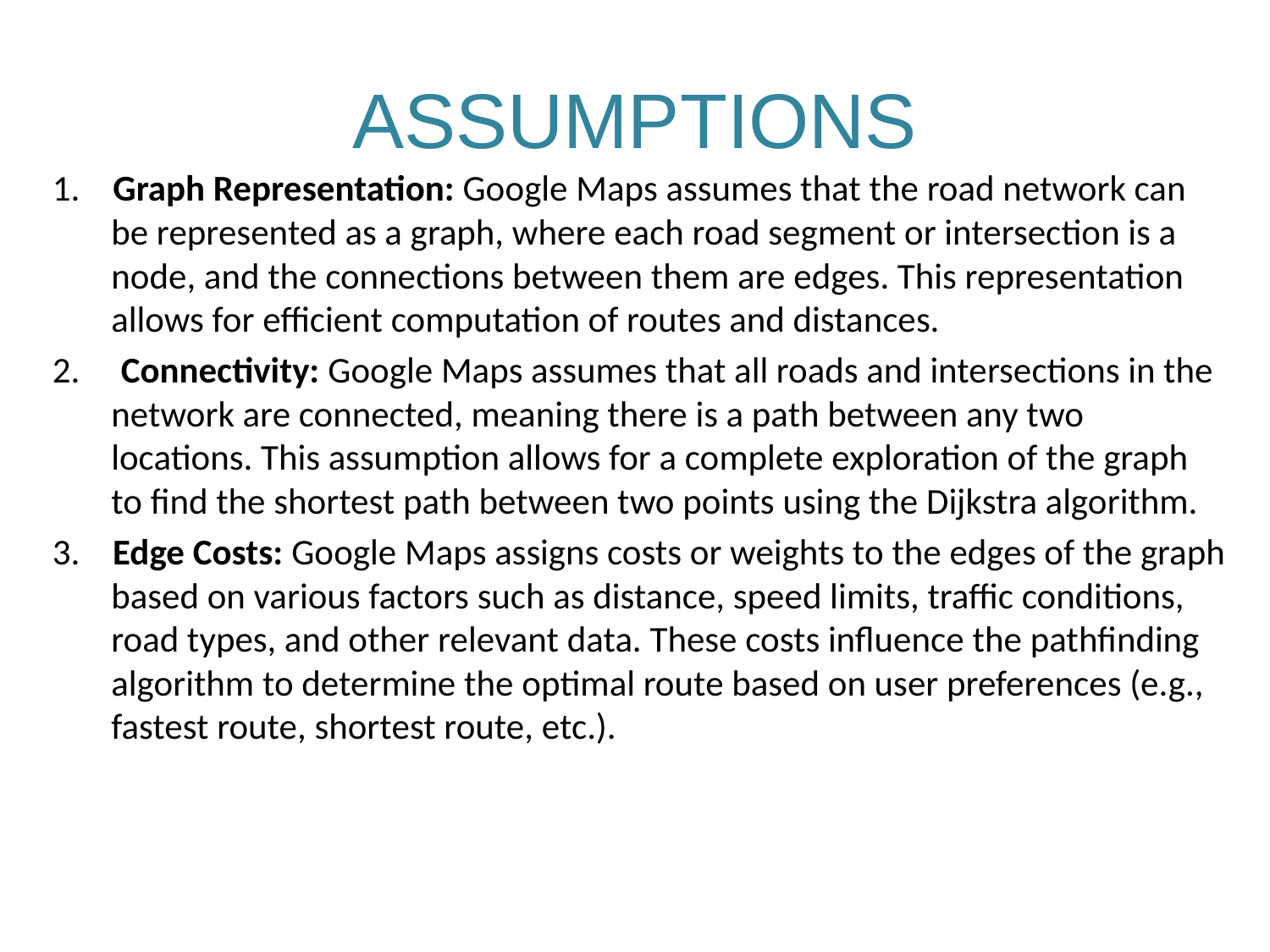

# ASSUMPTIONS
1.    Graph Representation: Google Maps assumes that the road network can be represented as a graph, where each road segment or intersection is a node, and the connections between them are edges. This representation allows for efficient computation of routes and distances.
2.     Connectivity: Google Maps assumes that all roads and intersections in the network are connected, meaning there is a path between any two locations. This assumption allows for a complete exploration of the graph to find the shortest path between two points using the Dijkstra algorithm.
3.    Edge Costs: Google Maps assigns costs or weights to the edges of the graph based on various factors such as distance, speed limits, traffic conditions, road types, and other relevant data. These costs influence the pathfinding algorithm to determine the optimal route based on user preferences (e.g., fastest route, shortest route, etc.).